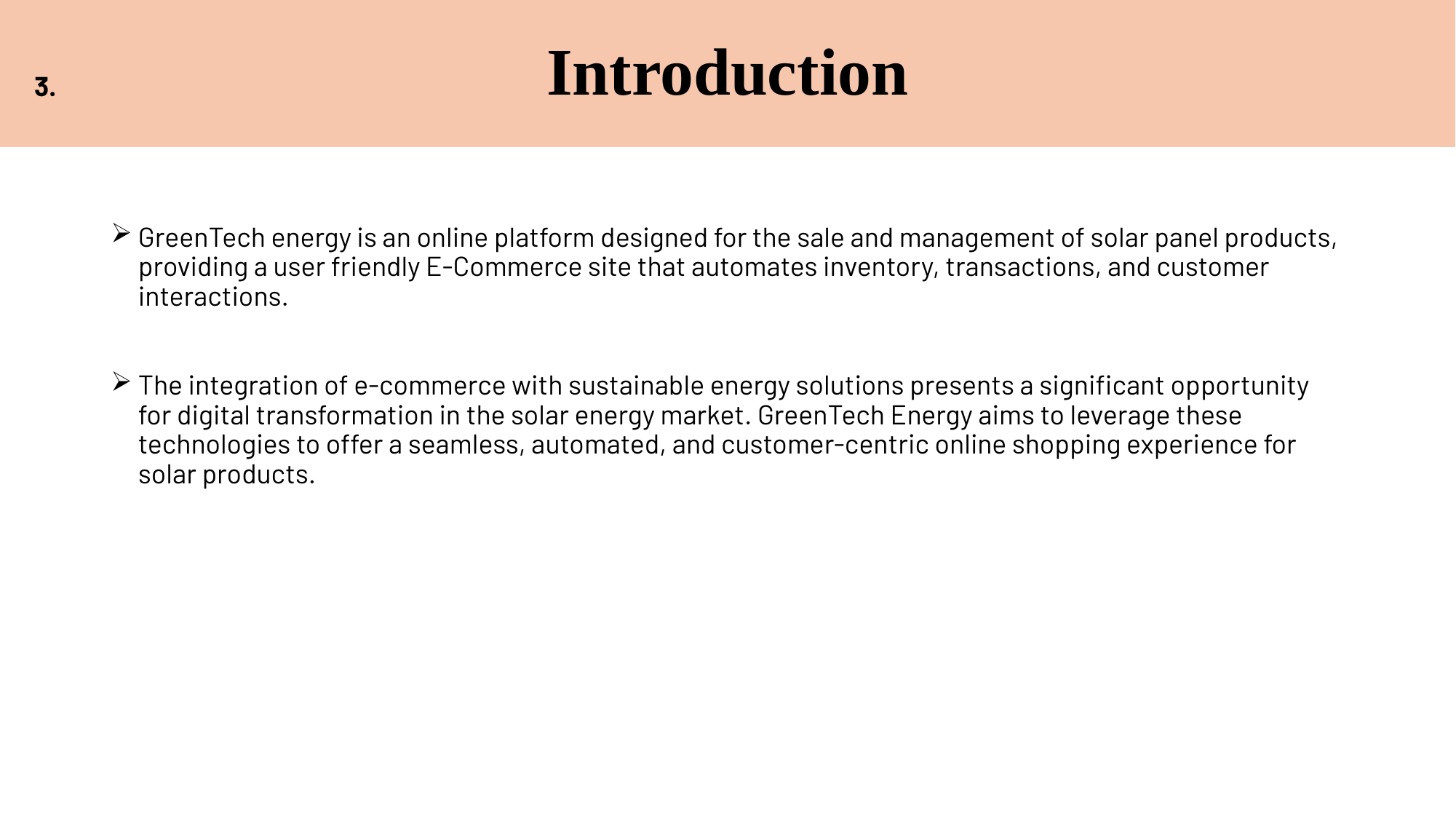

# Introduction
3.
GreenTech energy is an online platform designed for the sale and management of solar panel products, providing a user friendly E-Commerce site that automates inventory, transactions, and customer interactions.

The integration of e-commerce with sustainable energy solutions presents a significant opportunity for digital transformation in the solar energy market. GreenTech Energy aims to leverage these technologies to offer a seamless, automated, and customer-centric online shopping experience for solar products.